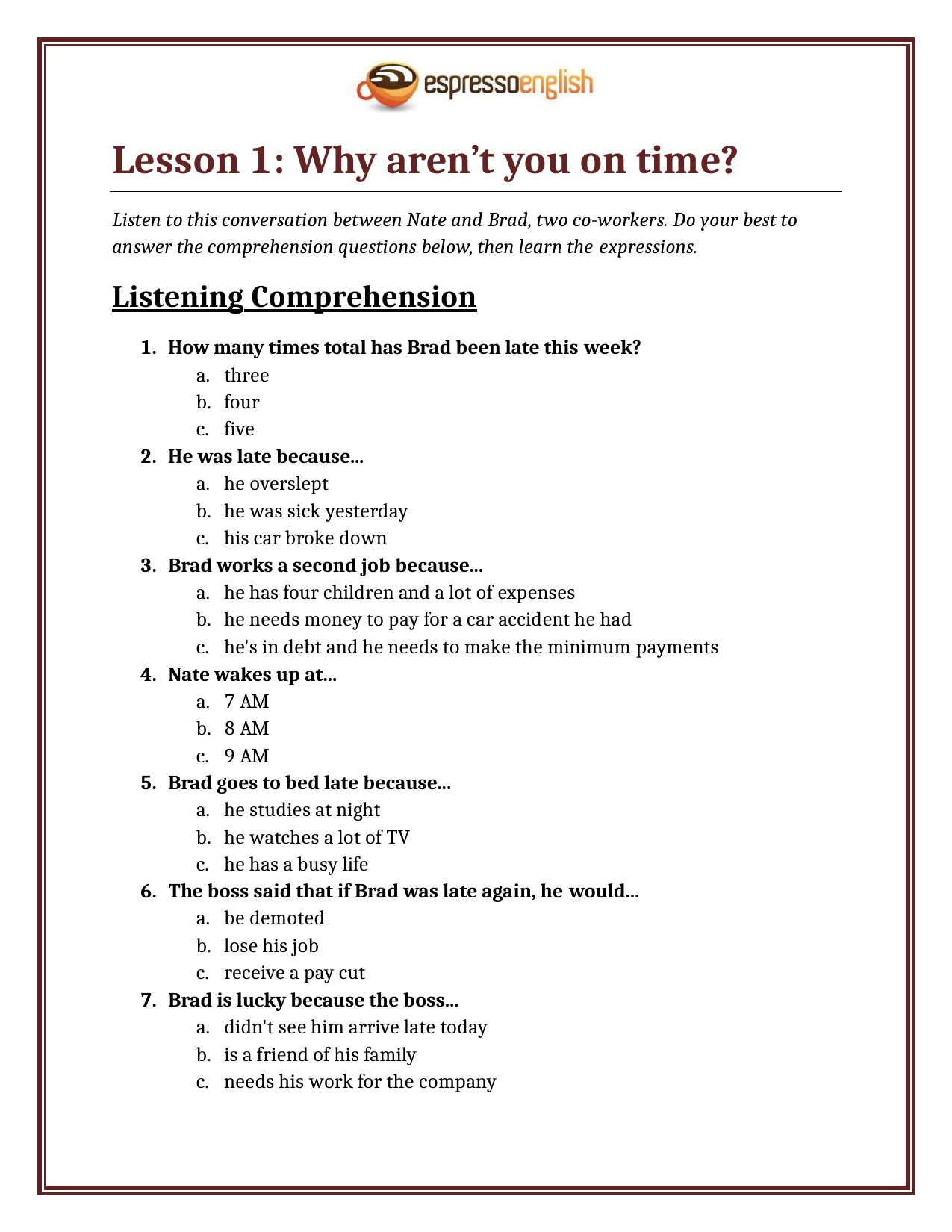

Lesson 1: Why aren’t you on time?

Listen to this conversation between Nate and Brad, two co-workers. Do your best to  answer the comprehension questions below, then learn the expressions.
Listening Comprehension
How many times total has Brad been late this week?
three
four
five
He was late because...
he overslept
he was sick yesterday
his car broke down
Brad works a second job because...
he has four children and a lot of expenses
he needs money to pay for a car accident he had
he's in debt and he needs to make the minimum payments
Nate wakes up at...
7 AM
8 AM
9 AM
Brad goes to bed late because...
he studies at night
he watches a lot of TV
he has a busy life
The boss said that if Brad was late again, he would...
be demoted
lose his job
receive a pay cut
Brad is lucky because the boss...
didn't see him arrive late today
is a friend of his family
needs his work for the company